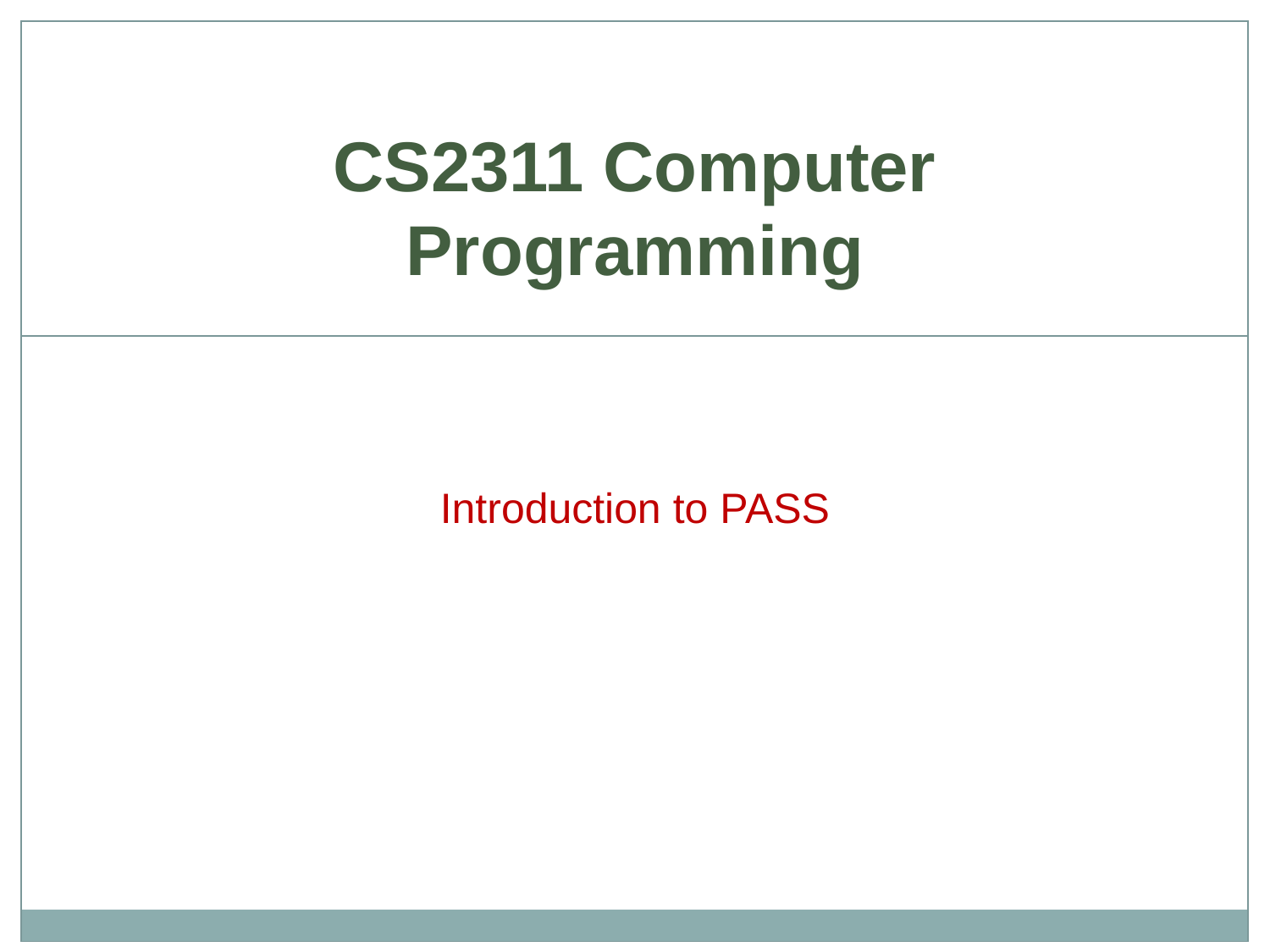

# CS2311 Computer Programming
Introduction to PASS